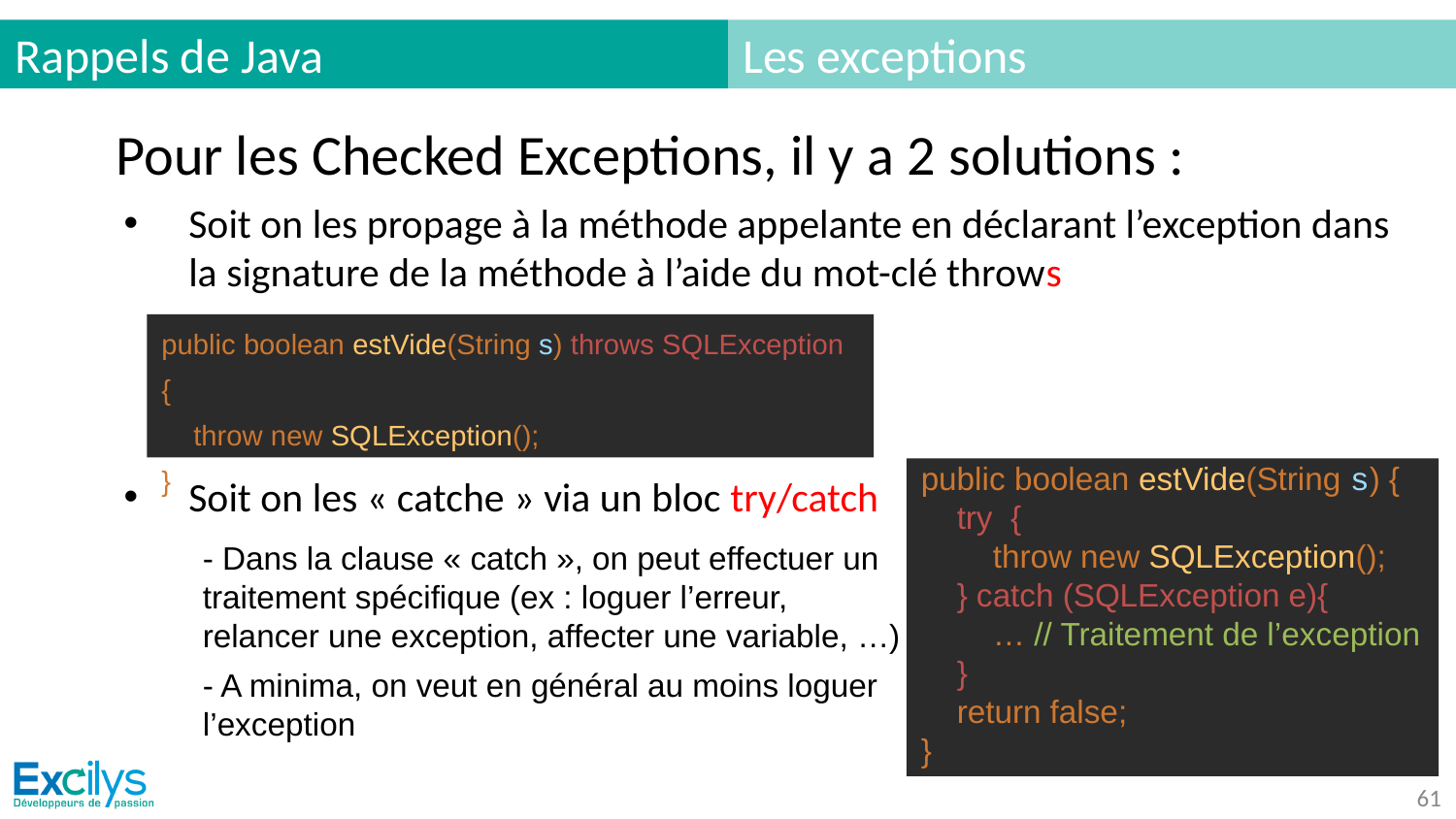

# Rappels de Java
Les exceptions
Pour les Checked Exceptions, il y a 2 solutions :
Soit on les propage à la méthode appelante en déclarant l’exception dans la signature de la méthode à l’aide du mot-clé throws

Soit on les « catche » via un bloc try/catch

public boolean estVide(String s) throws SQLException {
    throw new SQLException();
}

public boolean estVide(String s) {
    try  {
        throw new SQLException();
    } catch (SQLException e){
        … // Traitement de l’exception
    }
    return false;
}

- Dans la clause « catch », on peut effectuer un traitement spécifique (ex : loguer l’erreur, relancer une exception, affecter une variable, …)
- A minima, on veut en général au moins loguer l’exception
61